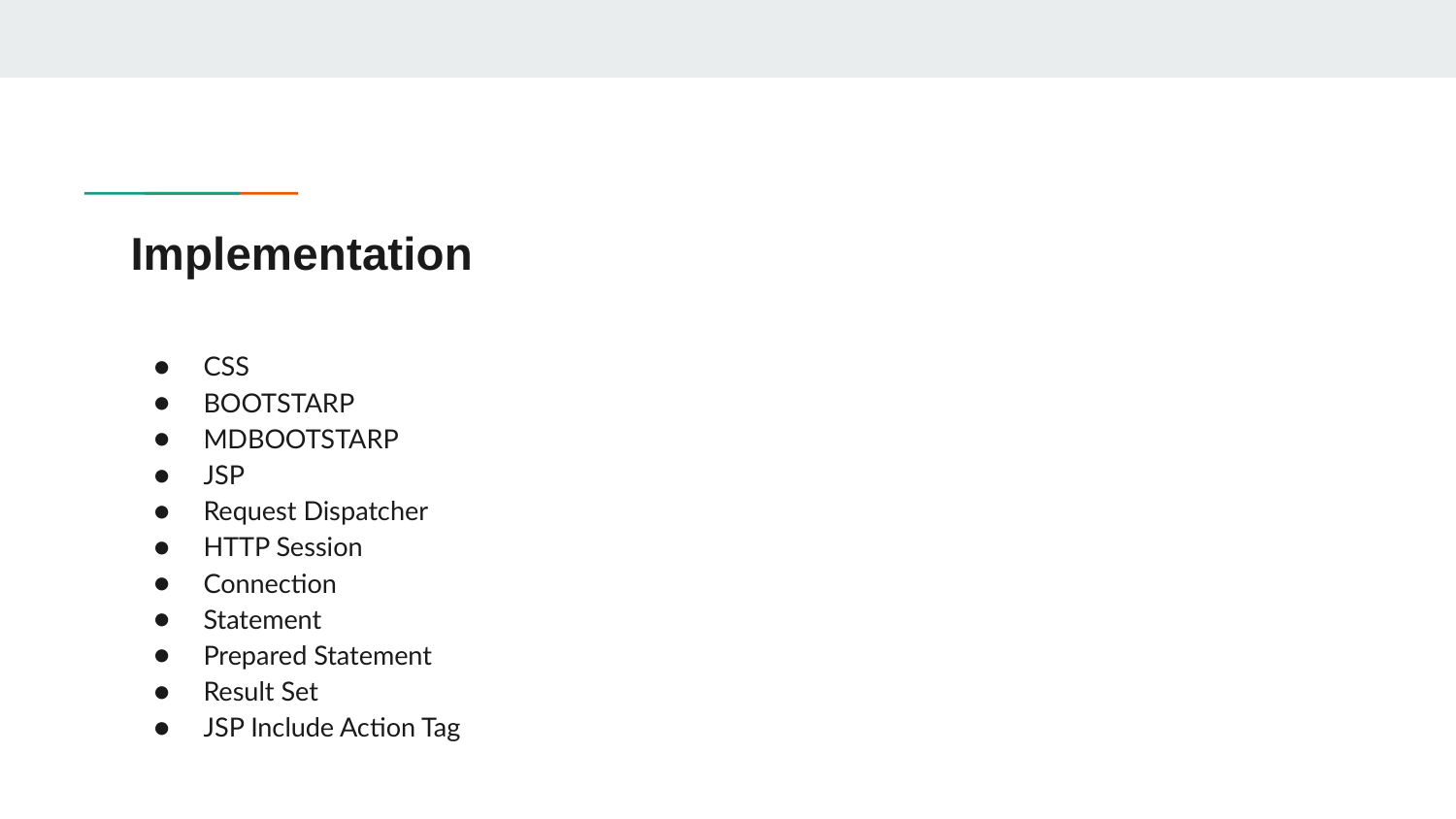

# Implementation
CSS
BOOTSTARP
MDBOOTSTARP
JSP
Request Dispatcher
HTTP Session
Connection
Statement
Prepared Statement
Result Set
JSP Include Action Tag